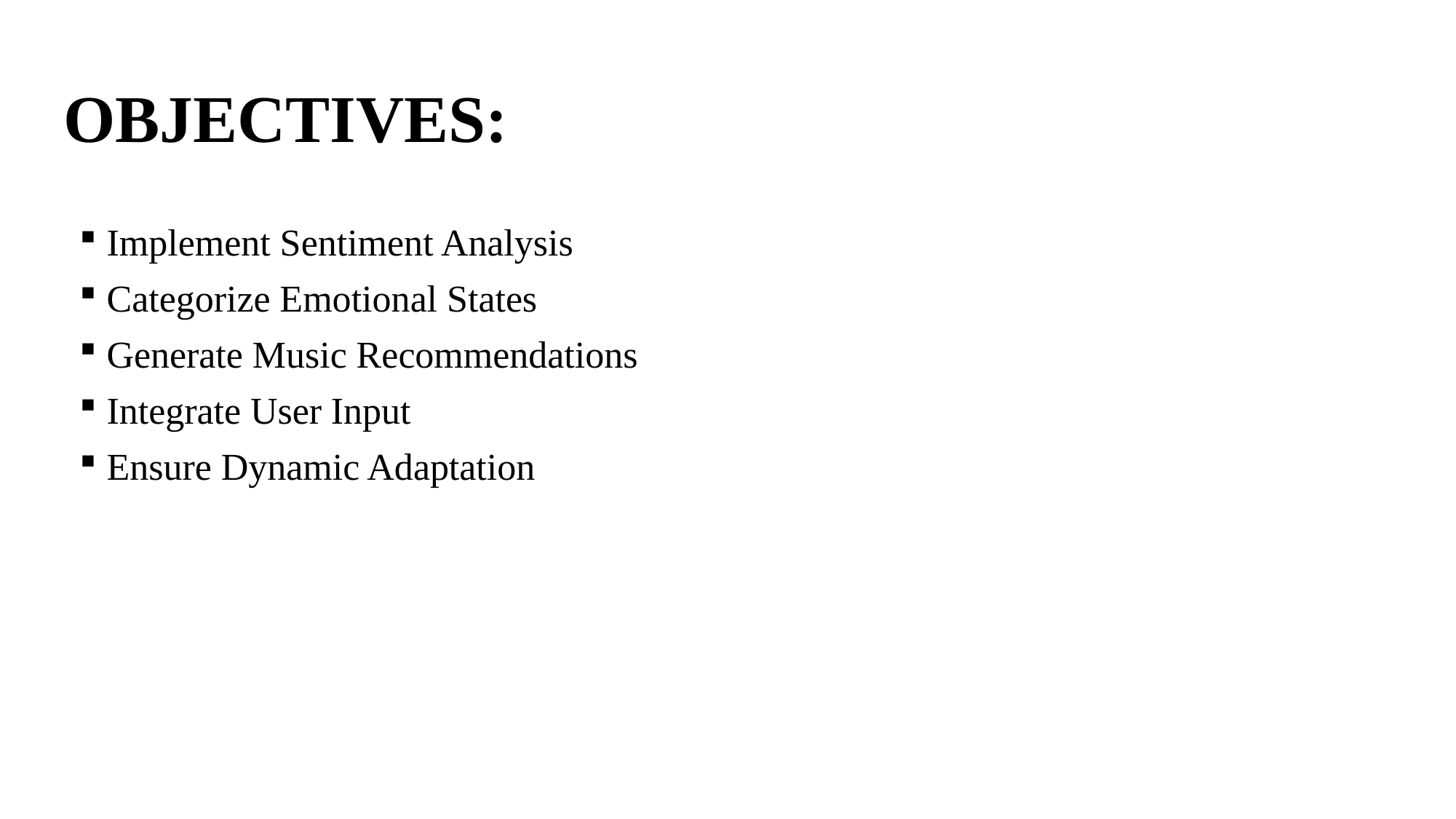

# OBJECTIVES:
Implement Sentiment Analysis
Categorize Emotional States
Generate Music Recommendations
Integrate User Input
Ensure Dynamic Adaptation